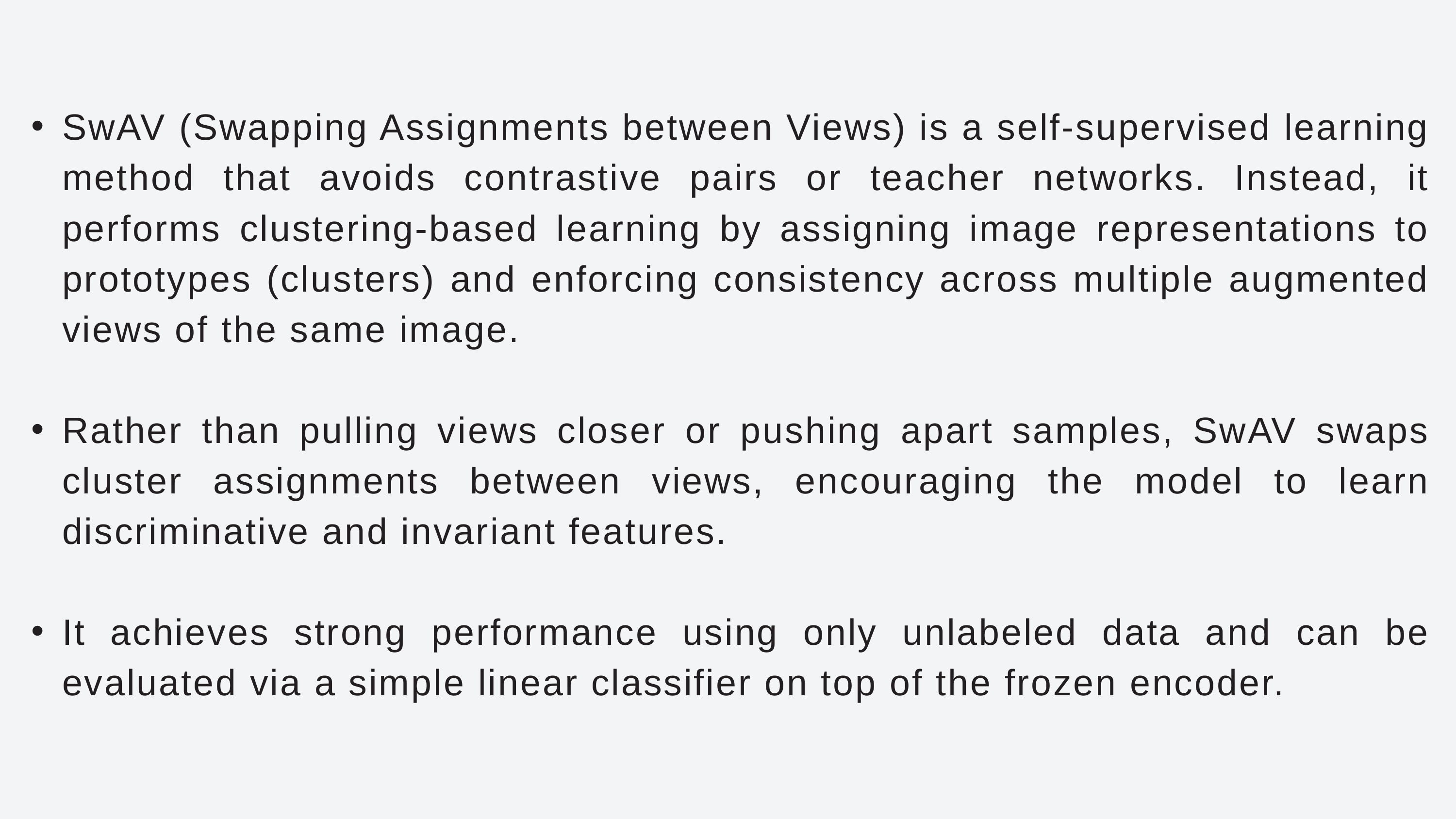

SwAV (Swapping Assignments between Views) is a self-supervised learning method that avoids contrastive pairs or teacher networks. Instead, it performs clustering-based learning by assigning image representations to prototypes (clusters) and enforcing consistency across multiple augmented views of the same image.

Rather than pulling views closer or pushing apart samples, SwAV swaps cluster assignments between views, encouraging the model to learn discriminative and invariant features.

It achieves strong performance using only unlabeled data and can be evaluated via a simple linear classifier on top of the frozen encoder.